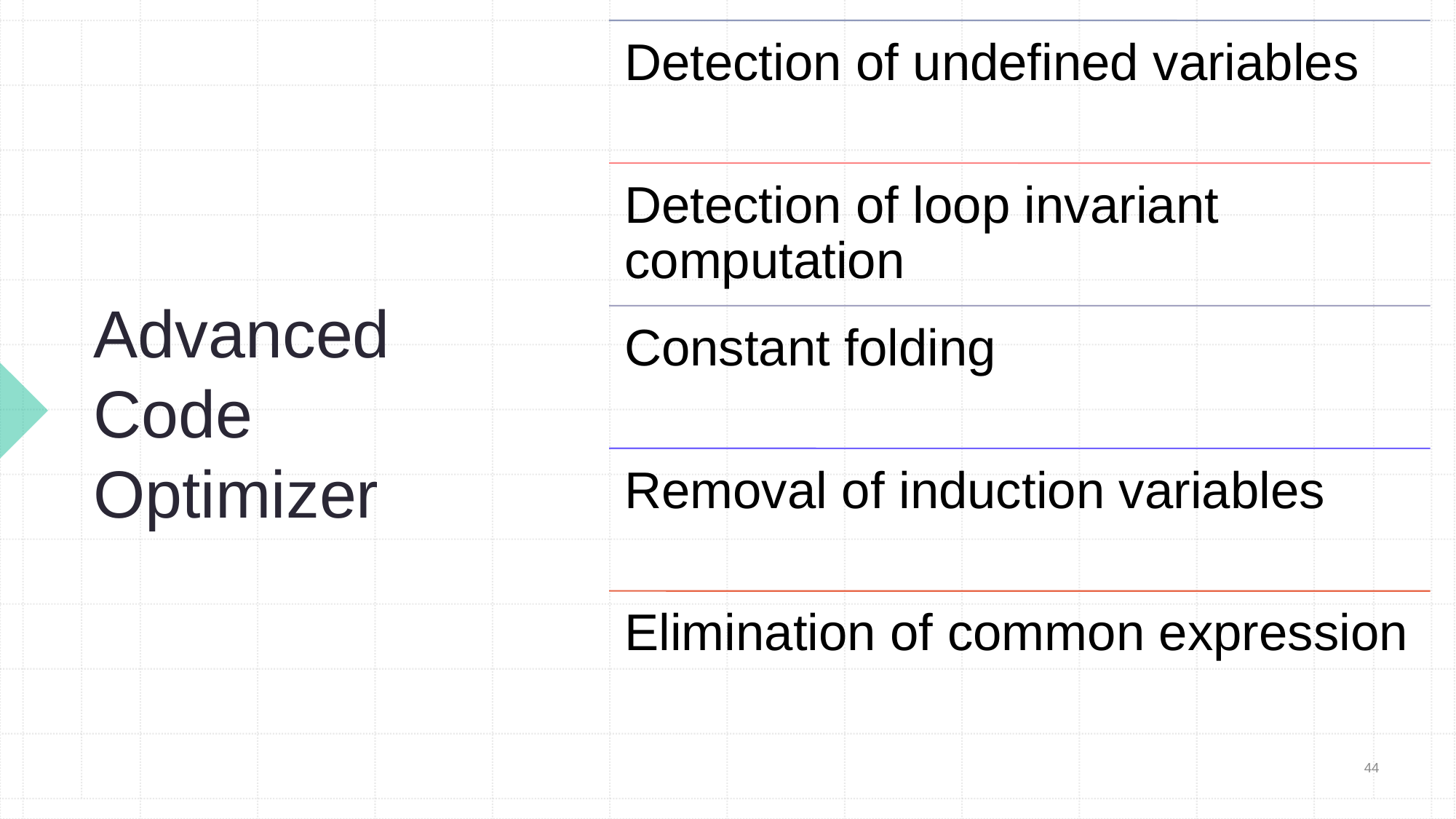

Detection of undefined variables
Detection of loop invariant computation
Constant folding
Removal of induction variables
Elimination of common expression
# Advanced Code Optimizer

44